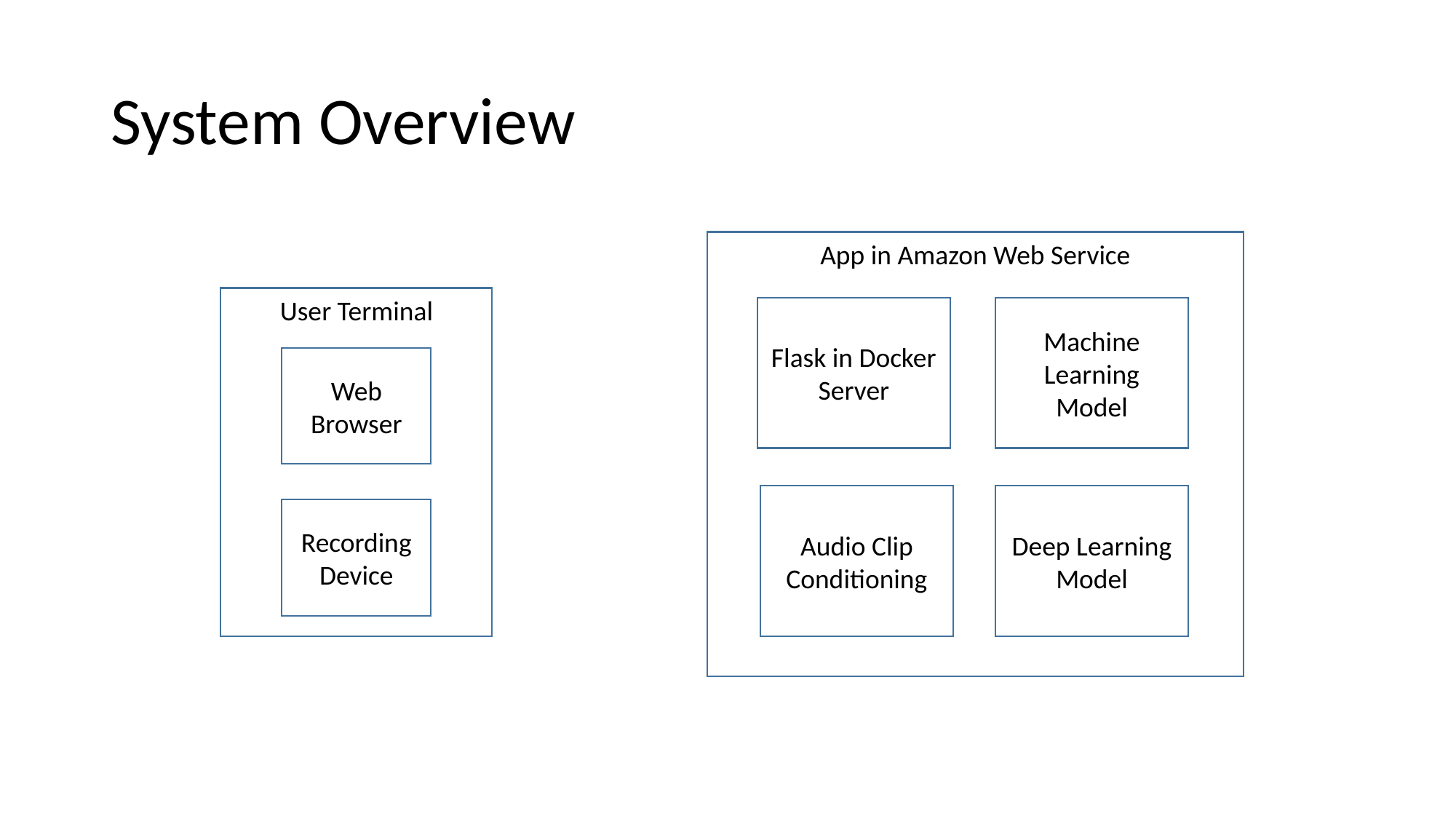

# System Overview
App in Amazon Web Service
User Terminal
Flask in Docker Server
Machine Learning Model
Web Browser
Audio Clip Conditioning
Deep Learning Model
Recording Device